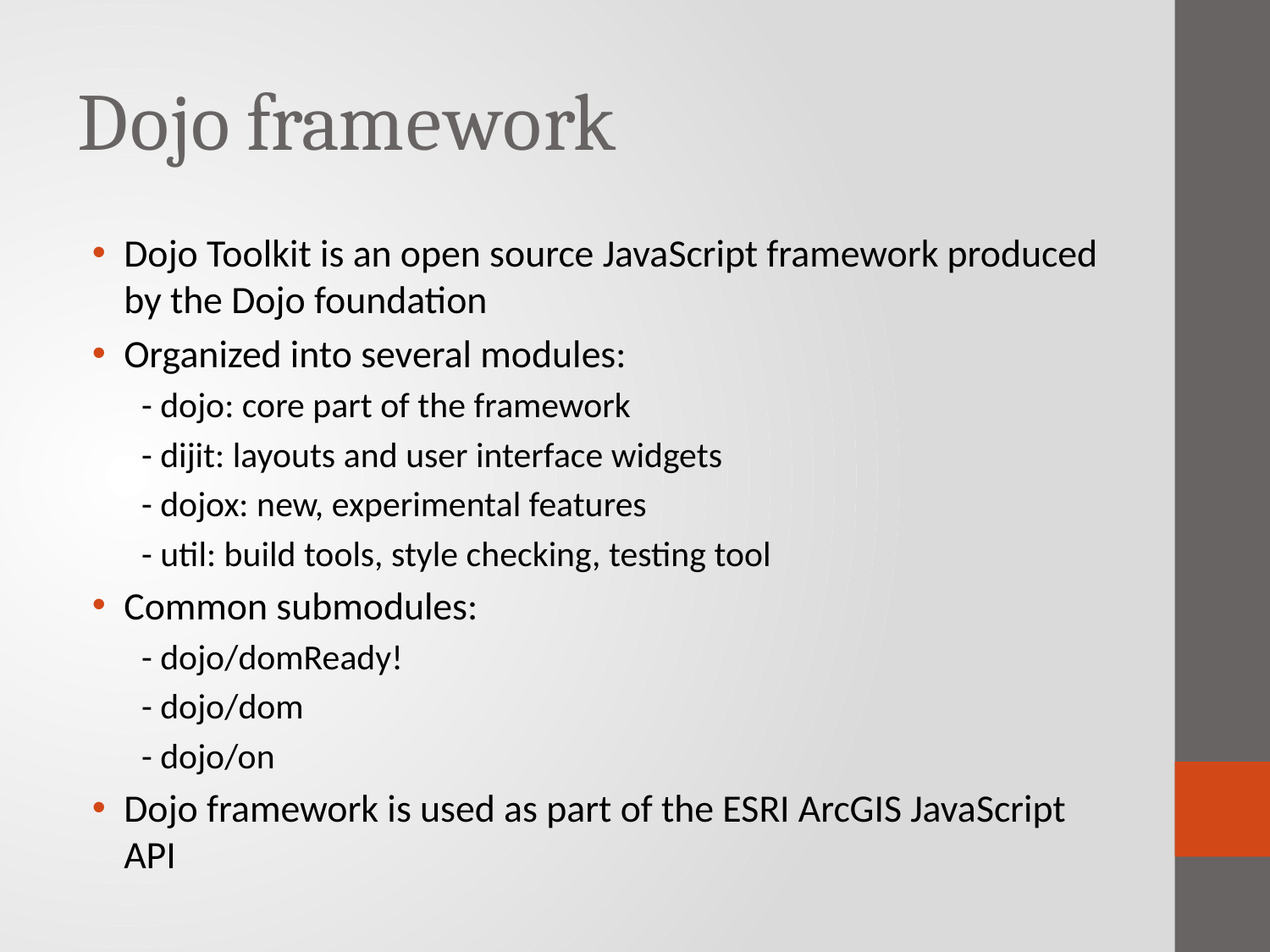

# Dojo framework
Dojo Toolkit is an open source JavaScript framework produced by the Dojo foundation
Organized into several modules:
 - dojo: core part of the framework
 - dijit: layouts and user interface widgets
 - dojox: new, experimental features
 - util: build tools, style checking, testing tool
Common submodules:
 - dojo/domReady!
 - dojo/dom
 - dojo/on
Dojo framework is used as part of the ESRI ArcGIS JavaScript API